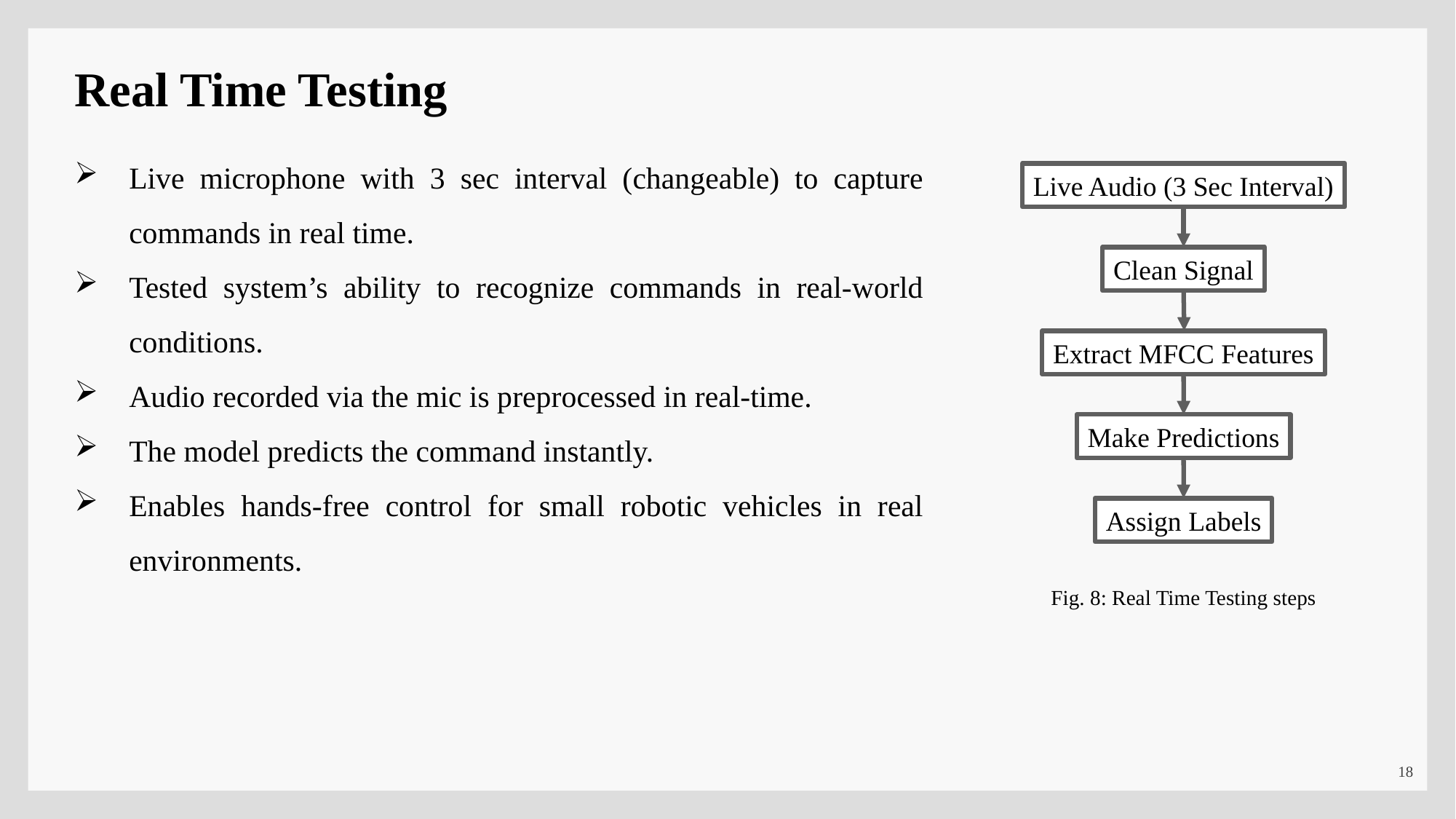

Real Time Testing
Live microphone with 3 sec interval (changeable) to capture commands in real time.
Tested system’s ability to recognize commands in real-world conditions.
Audio recorded via the mic is preprocessed in real-time.
The model predicts the command instantly.
Enables hands-free control for small robotic vehicles in real environments.
Live Audio (3 Sec Interval)
Clean Signal
Extract MFCC Features
Make Predictions
Assign Labels
Fig. 8: Real Time Testing steps
18